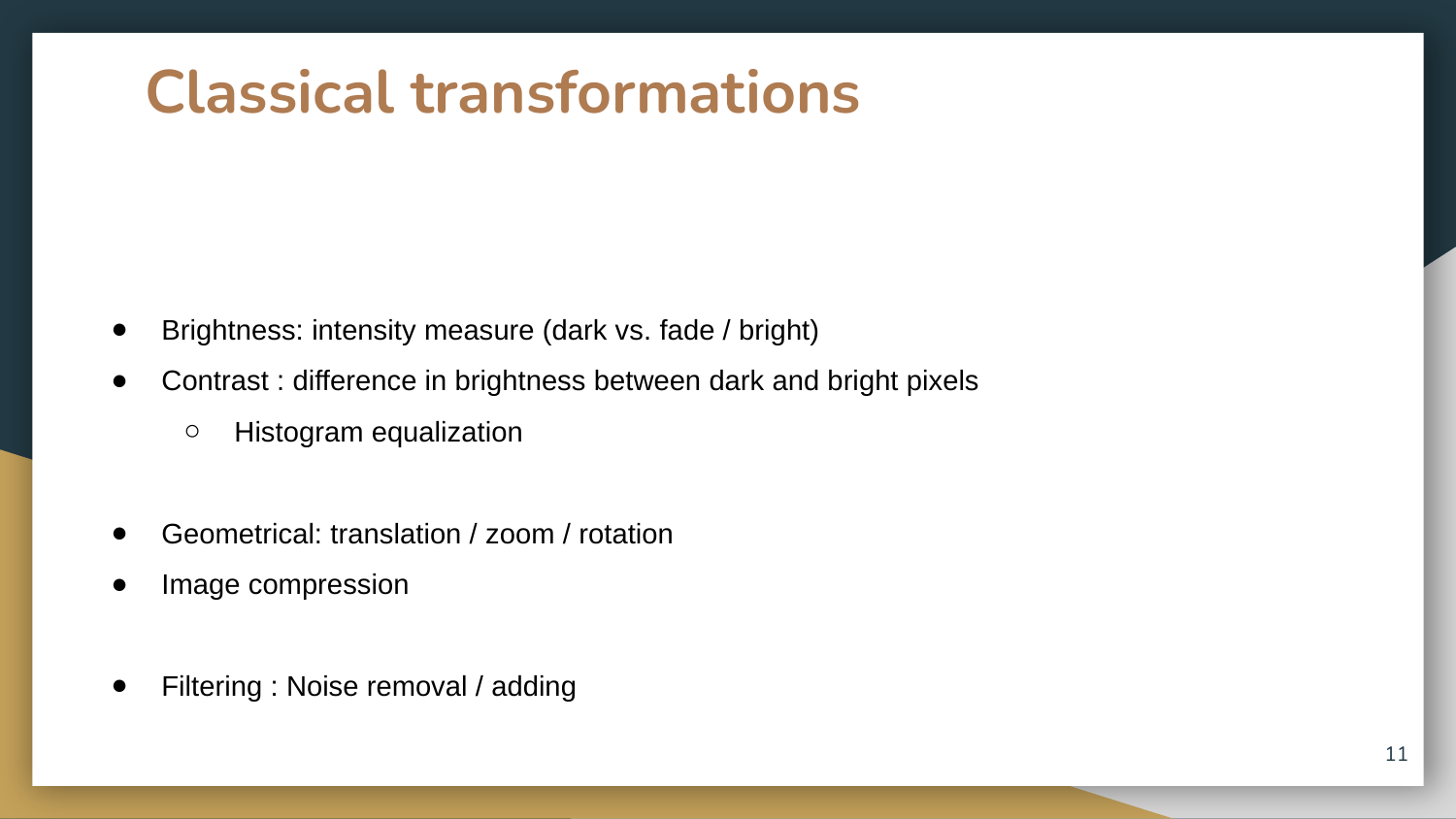

# Classical transformations
Brightness: intensity measure (dark vs. fade / bright)
Contrast : difference in brightness between dark and bright pixels
Histogram equalization

Geometrical: translation / zoom / rotation
Image compression

Filtering : Noise removal / adding
11